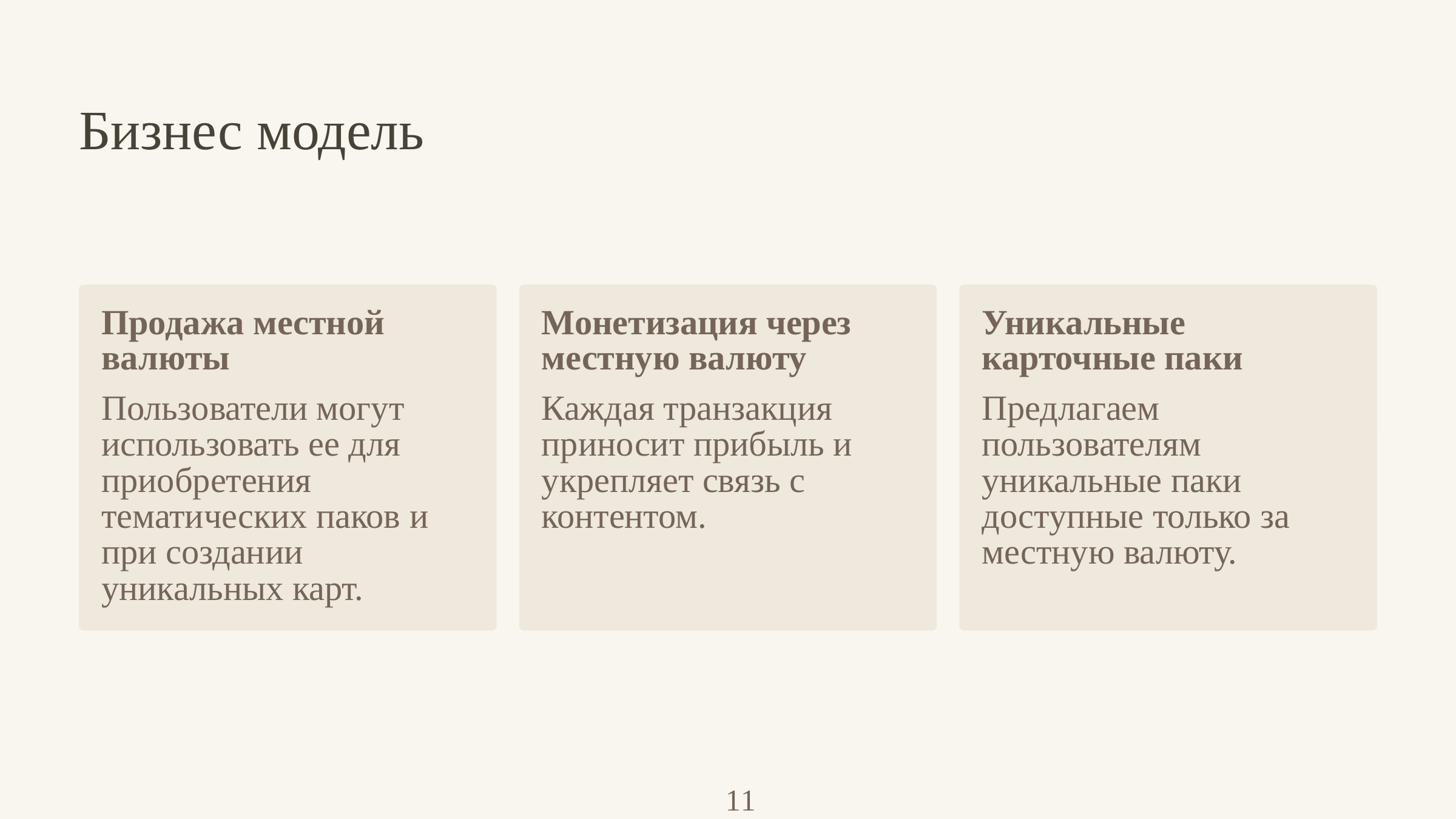

Бизнес модель

Продажа местной валюты
Монетизация через местную валюту
Уникальные карточные паки
Пользователи могут использовать ее для приобретения тематических паков и при создании уникальных карт.
Каждая транзакция приносит прибыль и укрепляет связь с контентом.
Предлагаем пользователям уникальные паки доступные только за местную валюту.
11